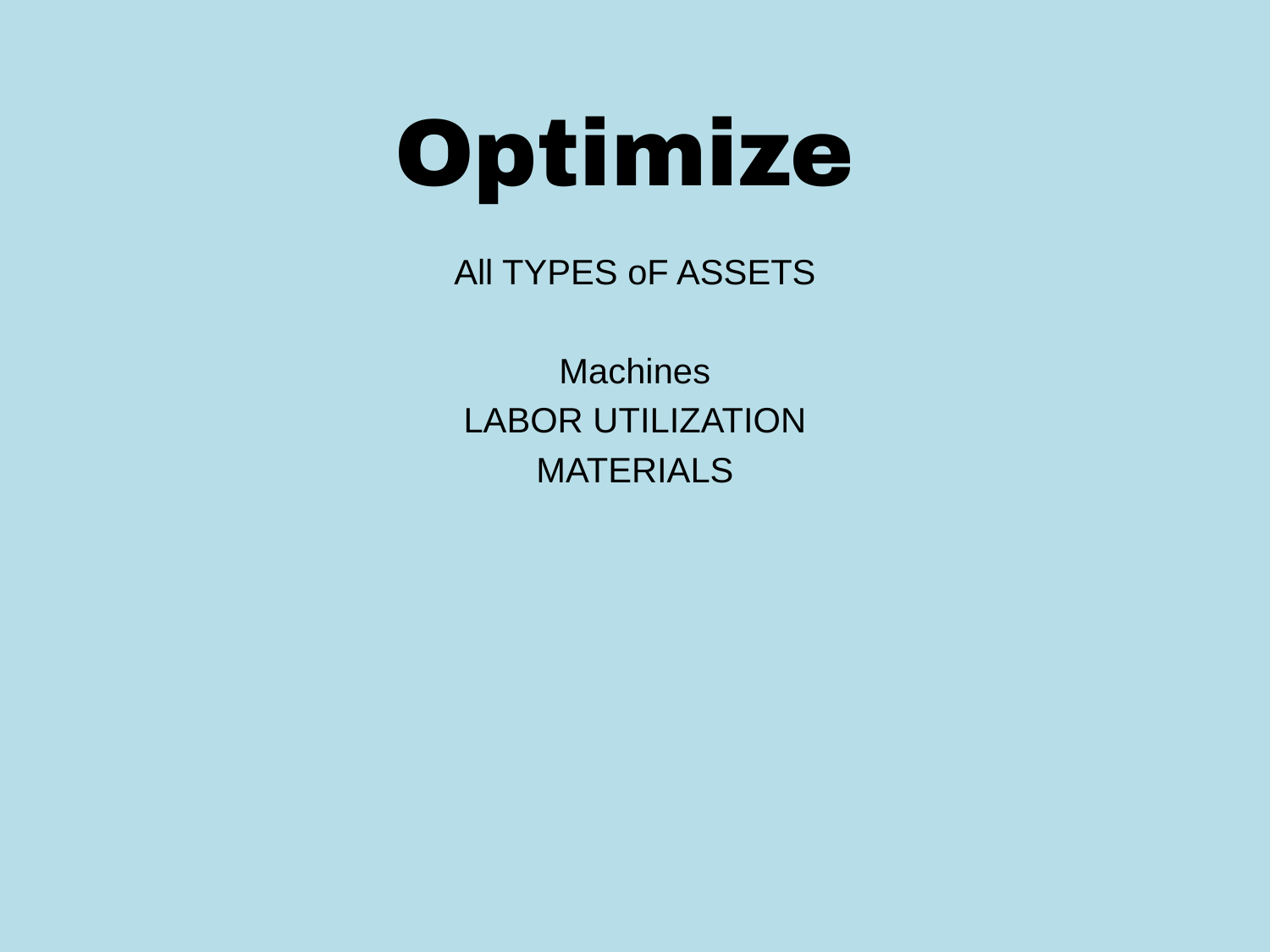

# Optimize
All TYPES oF ASSETS

Machines
LABOR UTILIZATION
MATERIALS